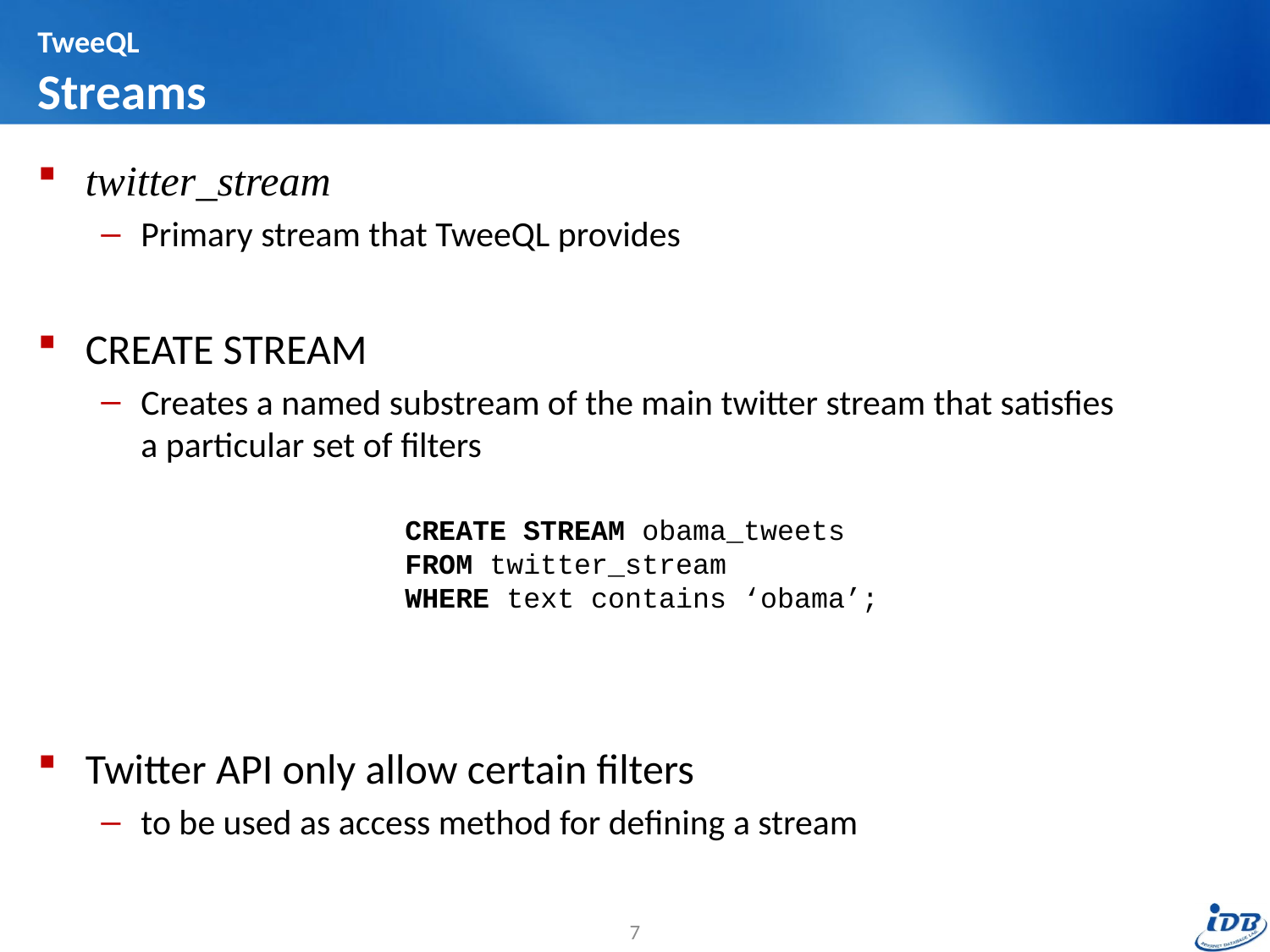

# TweeQL Streams
twitter_stream
Primary stream that TweeQL provides

CREATE STREAM
Creates a named substream of the main twitter stream that satisfies
a particular set of filters

Twitter API only allow certain filters
to be used as access method for defining a stream

CREATE STREAM obama_tweets
FROM twitter_stream
WHERE text contains ‘obama’;
7